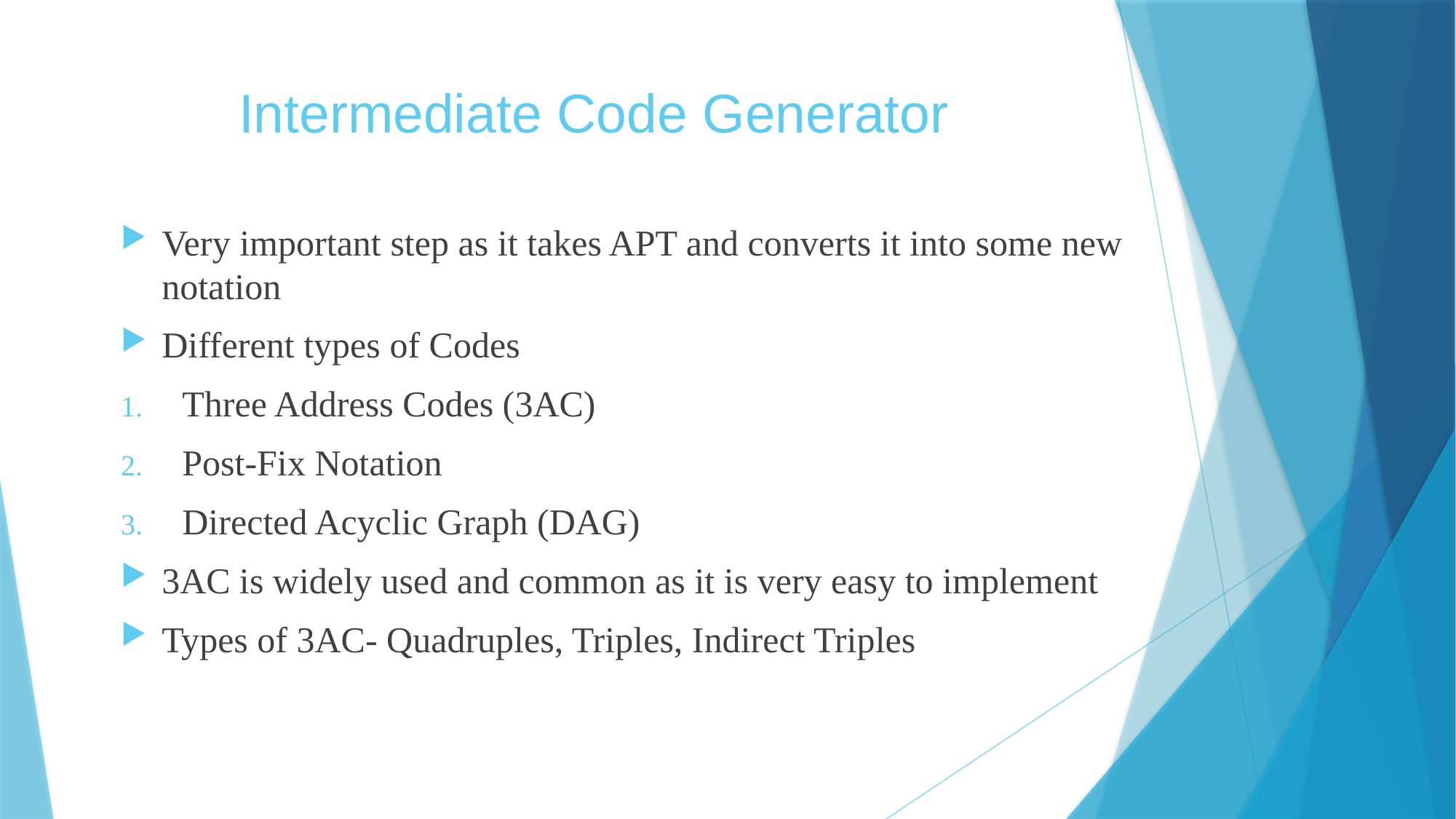

# Intermediate Code Generator
Very important step as it takes APT and converts it into some new notation
Different types of Codes
Three Address Codes (3AC)
Post-Fix Notation
Directed Acyclic Graph (DAG)
3AC is widely used and common as it is very easy to implement
Types of 3AC- Quadruples, Triples, Indirect Triples